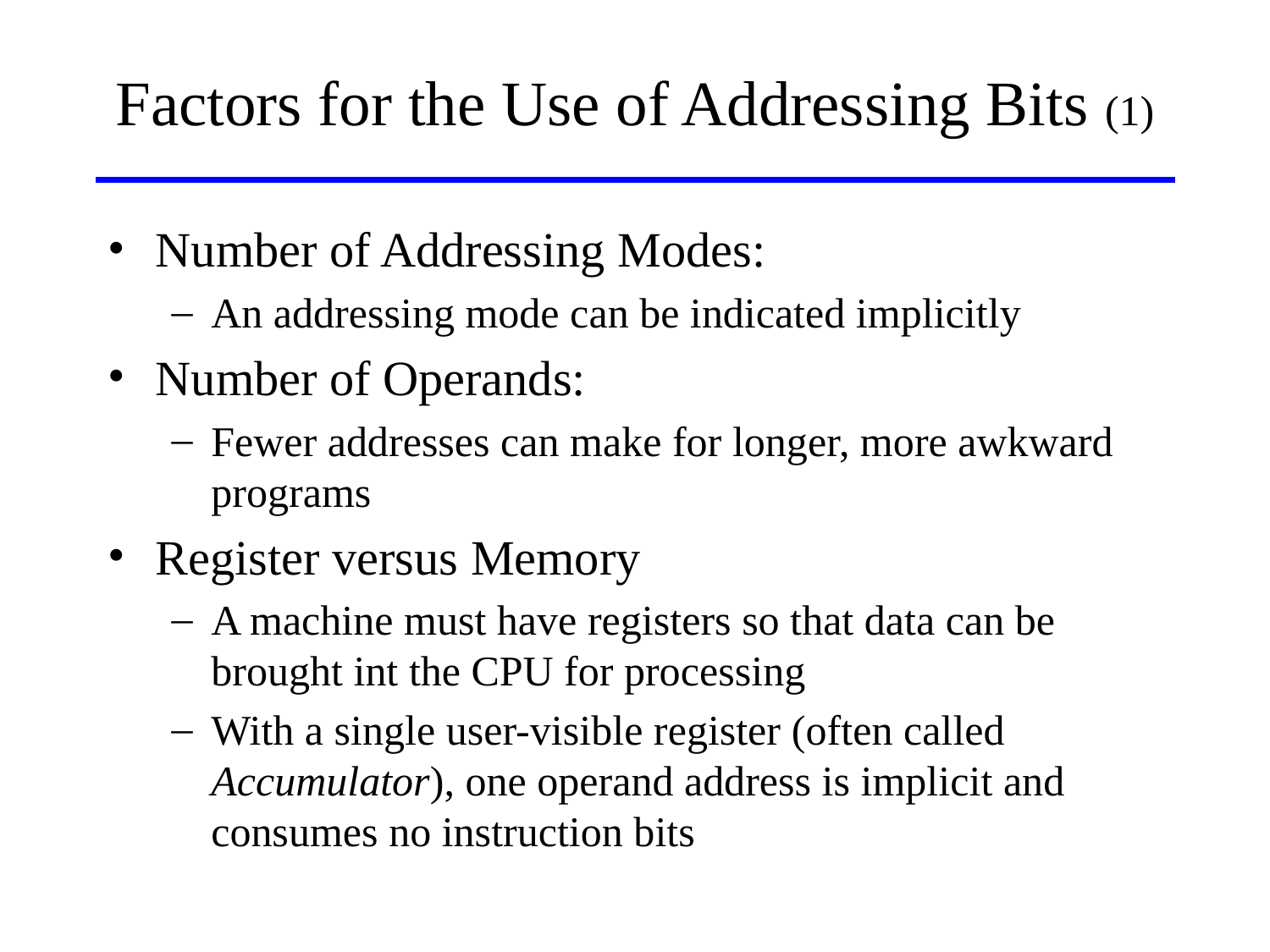

# Factors for the Use of Addressing Bits (1)
Number of Addressing Modes:
An addressing mode can be indicated implicitly
Number of Operands:
Fewer addresses can make for longer, more awkward programs
Register versus Memory
A machine must have registers so that data can be brought int the CPU for processing
With a single user-visible register (often called Accumulator), one operand address is implicit and consumes no instruction bits